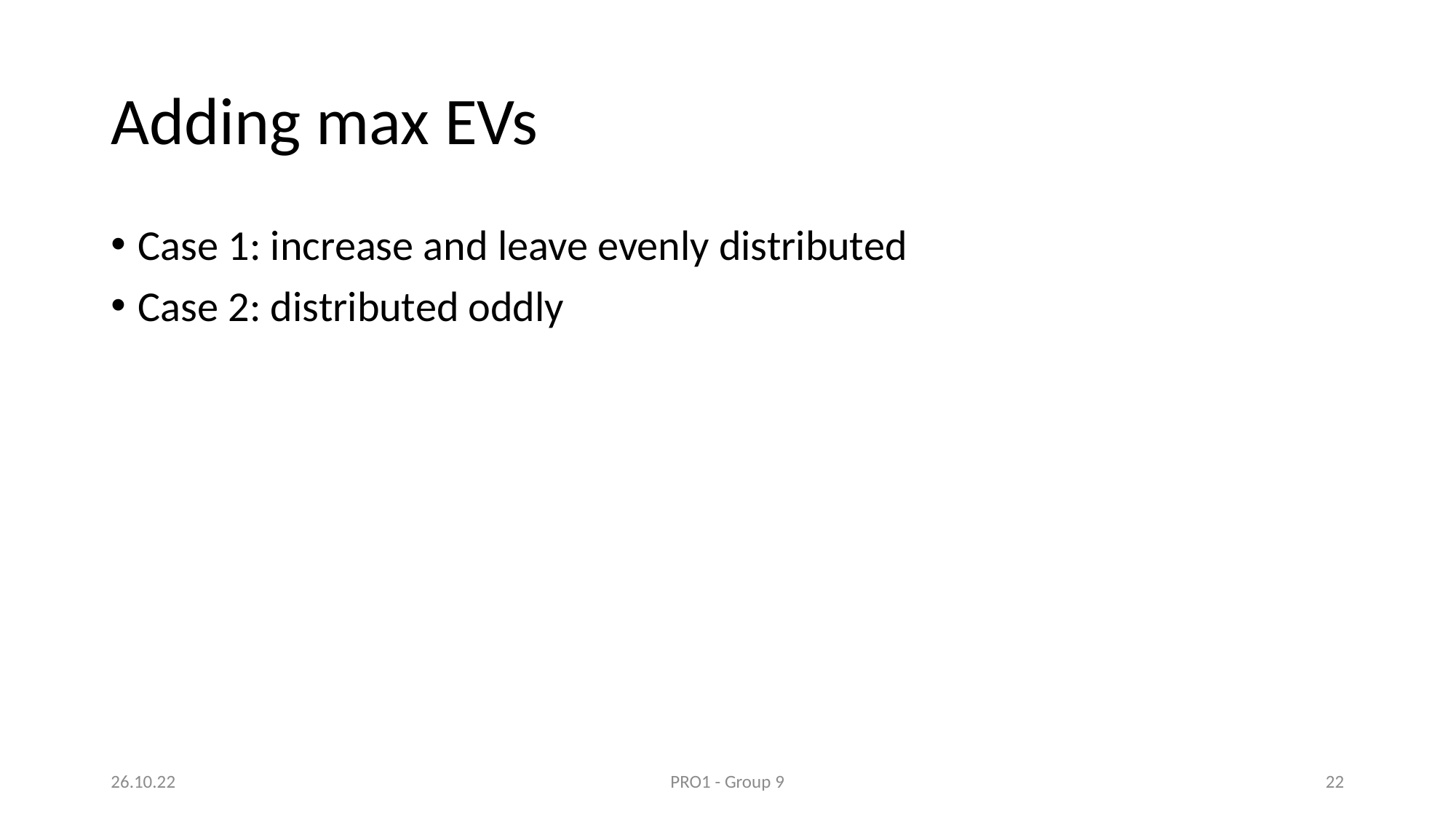

# Adding max EVs
Case 1: increase and leave evenly distributed
Case 2: distributed oddly
26.10.22
PRO1 - Group 9
22